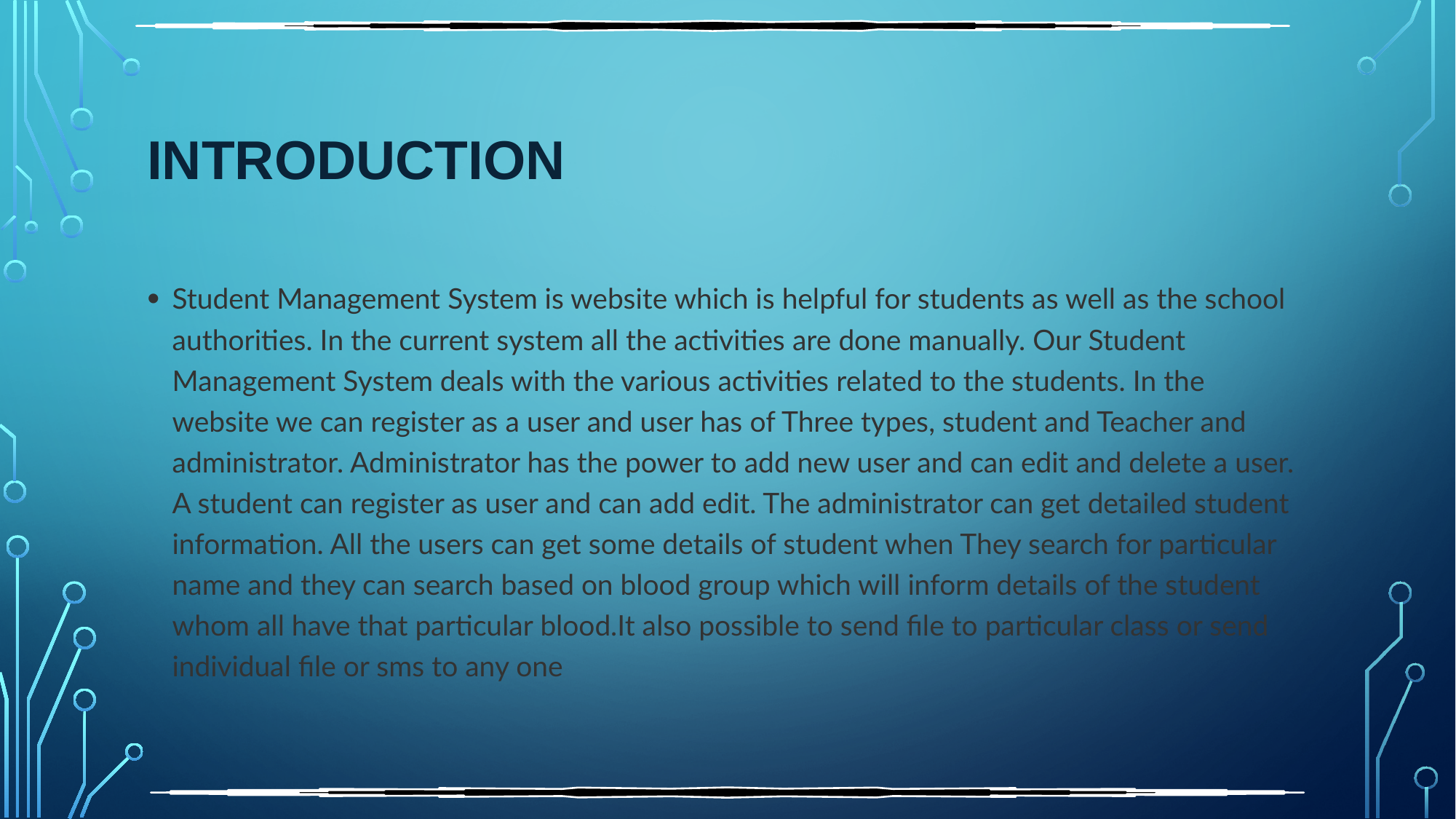

# INTRODUCTION
Student Management System is website which is helpful for students as well as the school authorities. In the current system all the activities are done manually. Our Student Management System deals with the various activities related to the students. In the website we can register as a user and user has of Three types, student and Teacher and administrator. Administrator has the power to add new user and can edit and delete a user. A student can register as user and can add edit. The administrator can get detailed student information. All the users can get some details of student when They search for particular name and they can search based on blood group which will inform details of the student whom all have that particular blood.It also possible to send file to particular class or send individual file or sms to any one